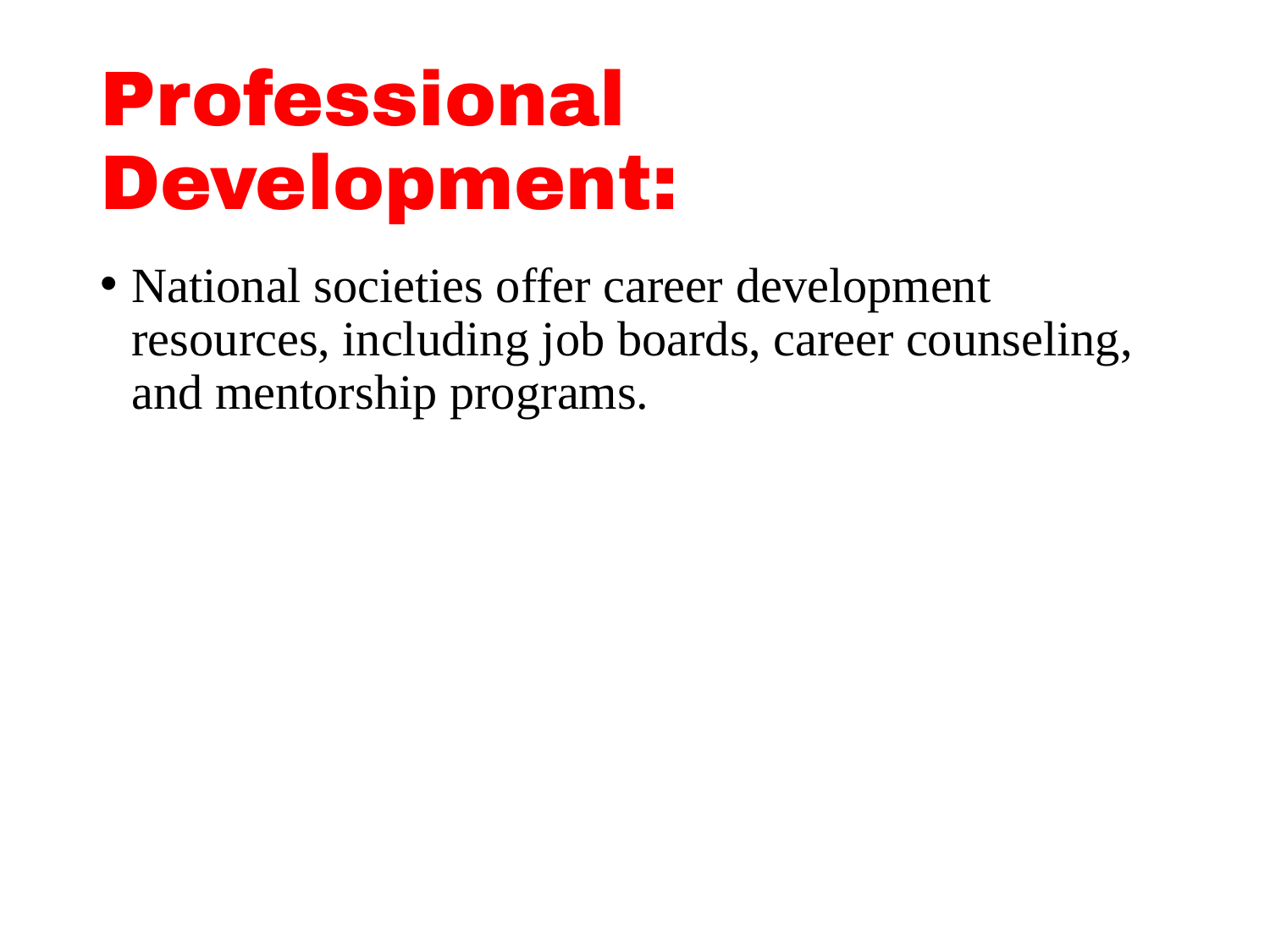

# Professional Development:
National societies offer career development resources, including job boards, career counseling, and mentorship programs.